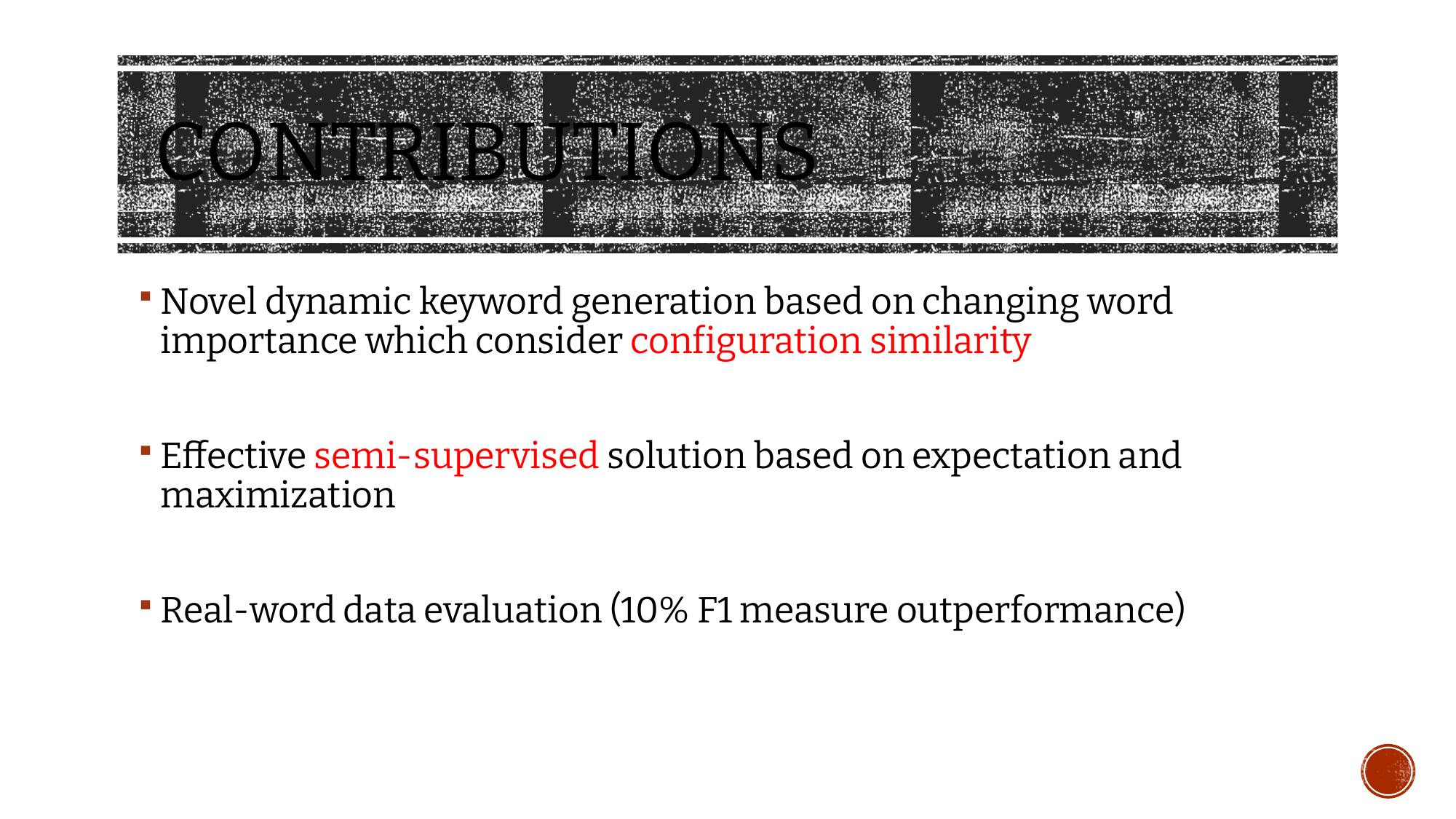

# cONTRIBUTIONS

Novel dynamic keyword generation based on changing word importance which consider configuration similarity

Effective semi-supervised solution based on expectation and maximization

Real-word data evaluation (10% F1 measure outperformance)